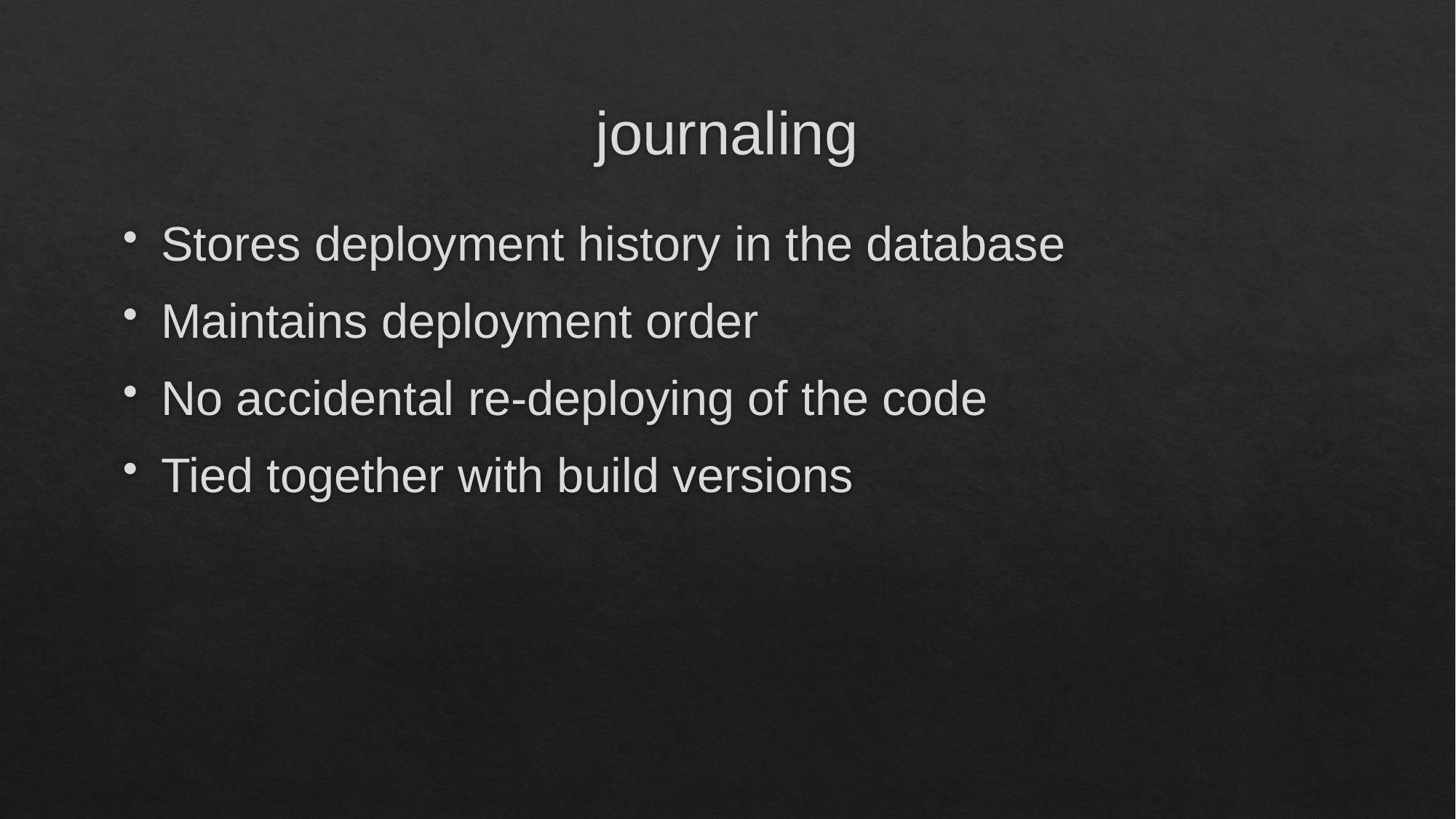

# journaling
Stores deployment history in the database
Maintains deployment order
No accidental re-deploying of the code
Tied together with build versions